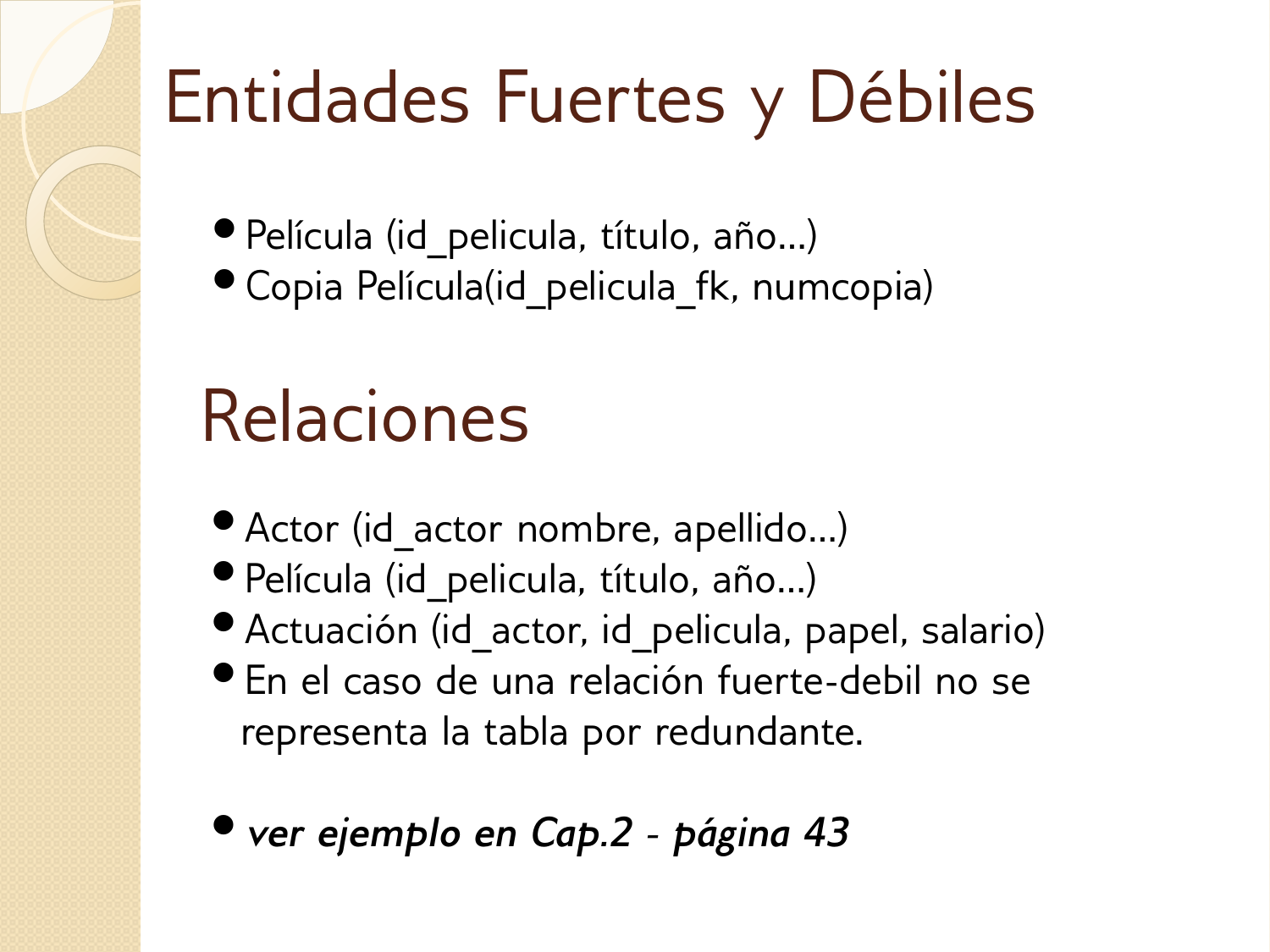

Entidades Fuertes y Débiles
Película (id_pelicula, título, año…)
Copia Película(id_pelicula_fk, numcopia)

Relaciones
Actor (id_actor nombre, apellido…)
Película (id_pelicula, título, año…)
Actuación (id_actor, id_pelicula, papel, salario)
En el caso de una relación fuerte-debil no se representa la tabla por redundante.

ver ejemplo en Cap.2 - página 43